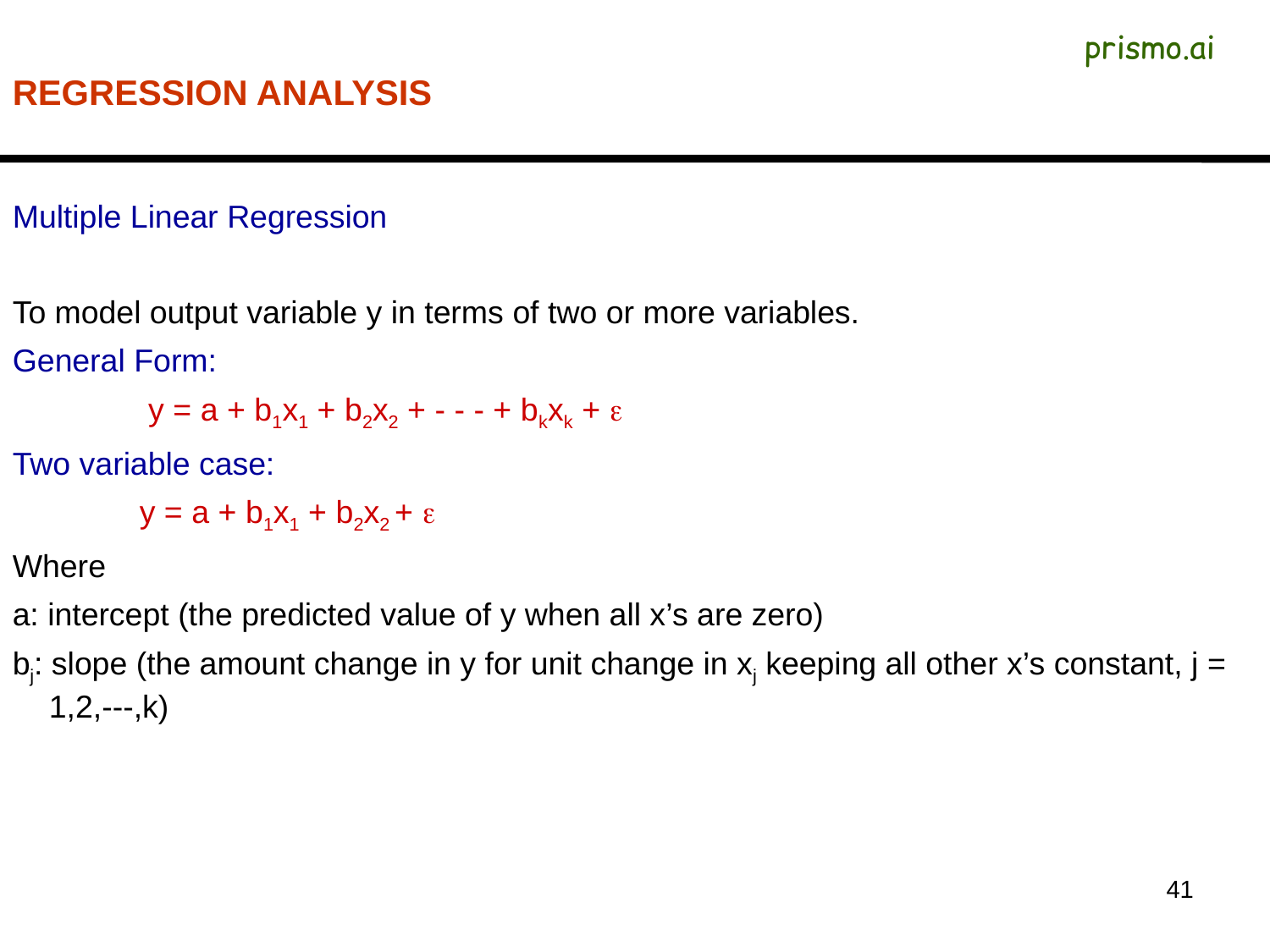

prismo.ai
REGRESSION ANALYSIS

Multiple Linear Regression
To model output variable y in terms of two or more variables.
General Form:
	 y = a + b1x1 + b2x2 + - - - + bkxk + ε
Two variable case:
	y = a + b1x1 + b2x2 + ε
Where
a: intercept (the predicted value of y when all x’s are zero)
bj: slope (the amount change in y for unit change in xj keeping all other x’s constant, j = 1,2,---,k)

41